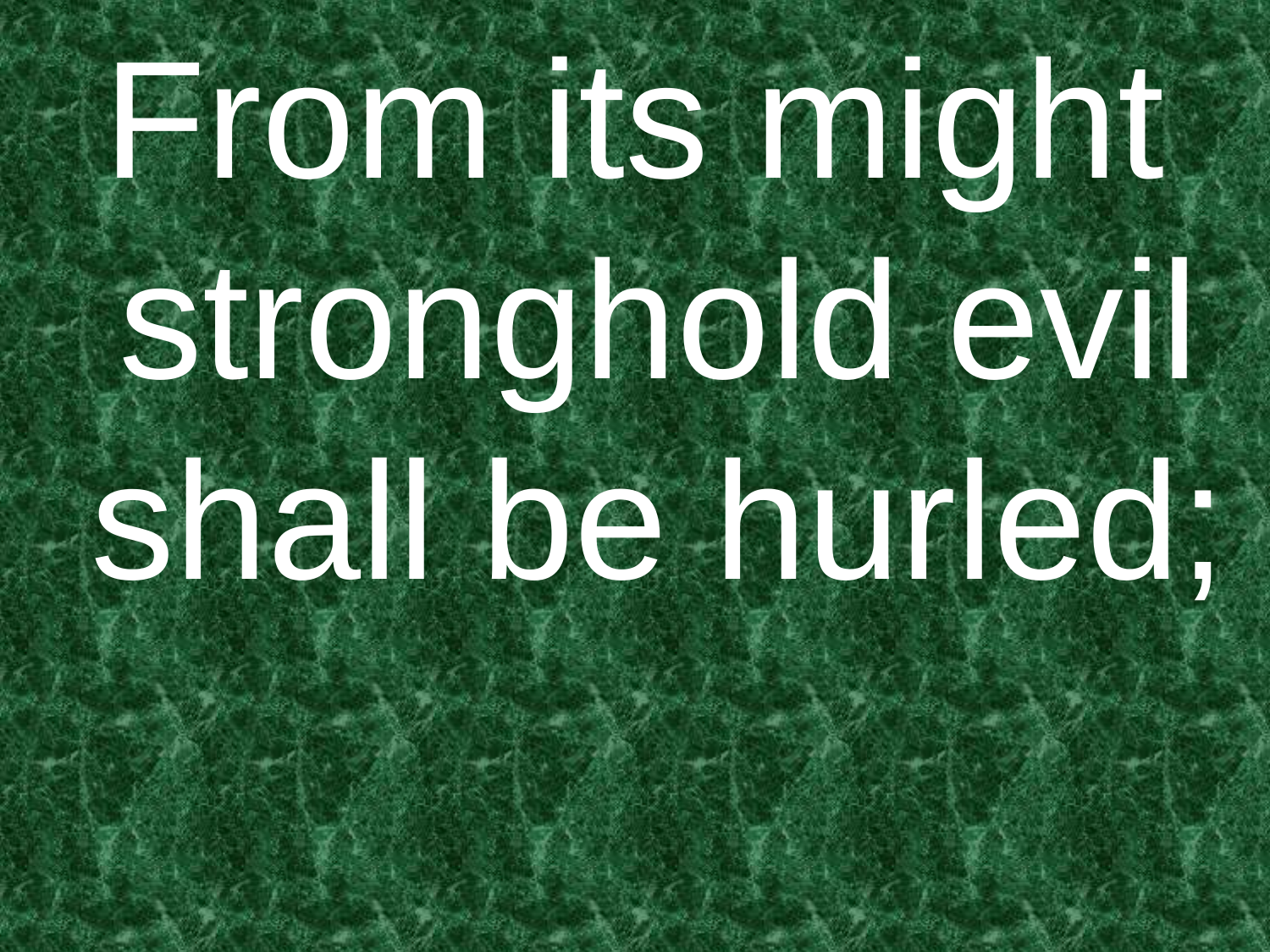

From its might stronghold evil shall be hurled;